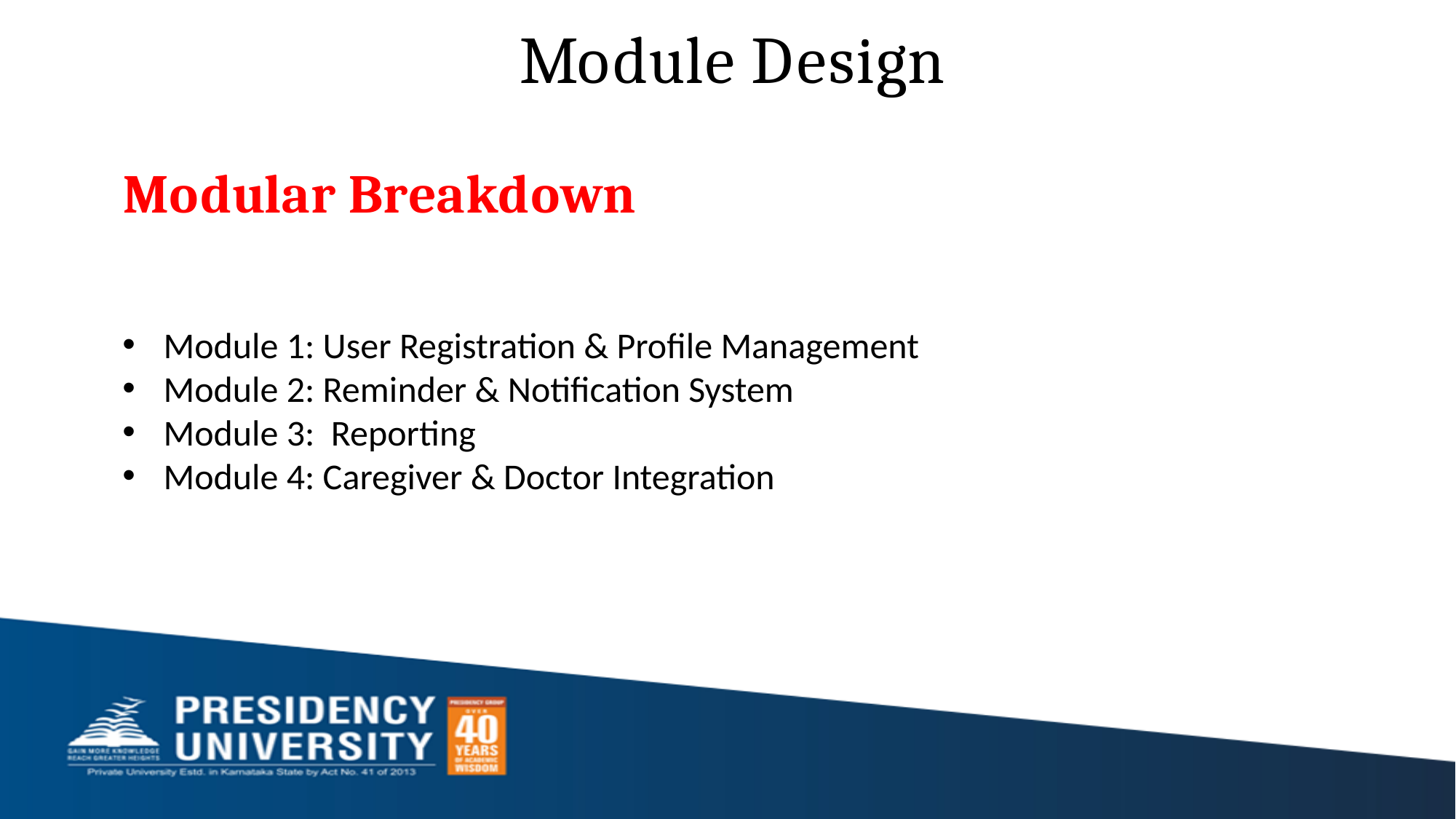

# Module Design

Modular Breakdown

Module 1: User Registration & Profile Management
Module 2: Reminder & Notification System
Module 3:  Reporting
Module 4: Caregiver & Doctor Integration